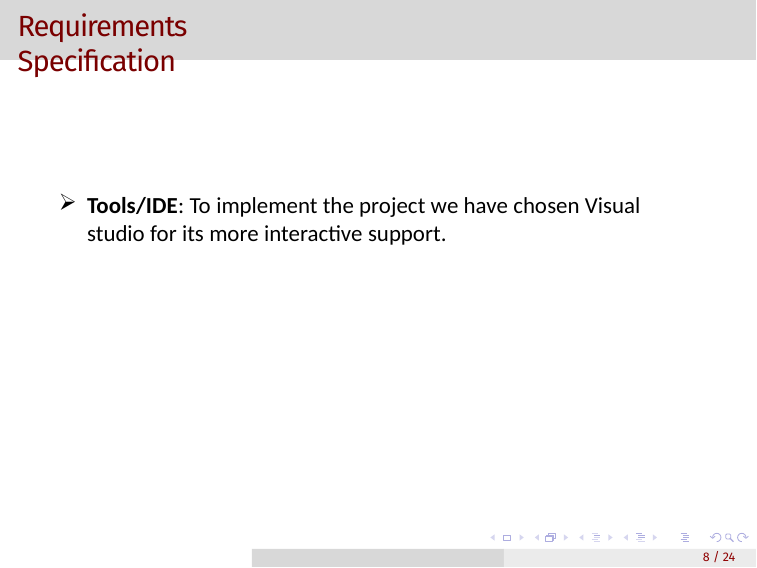

# Requirements Specification
Tools/IDE: To implement the project we have chosen Visual studio for its more interactive support.

8 / 24